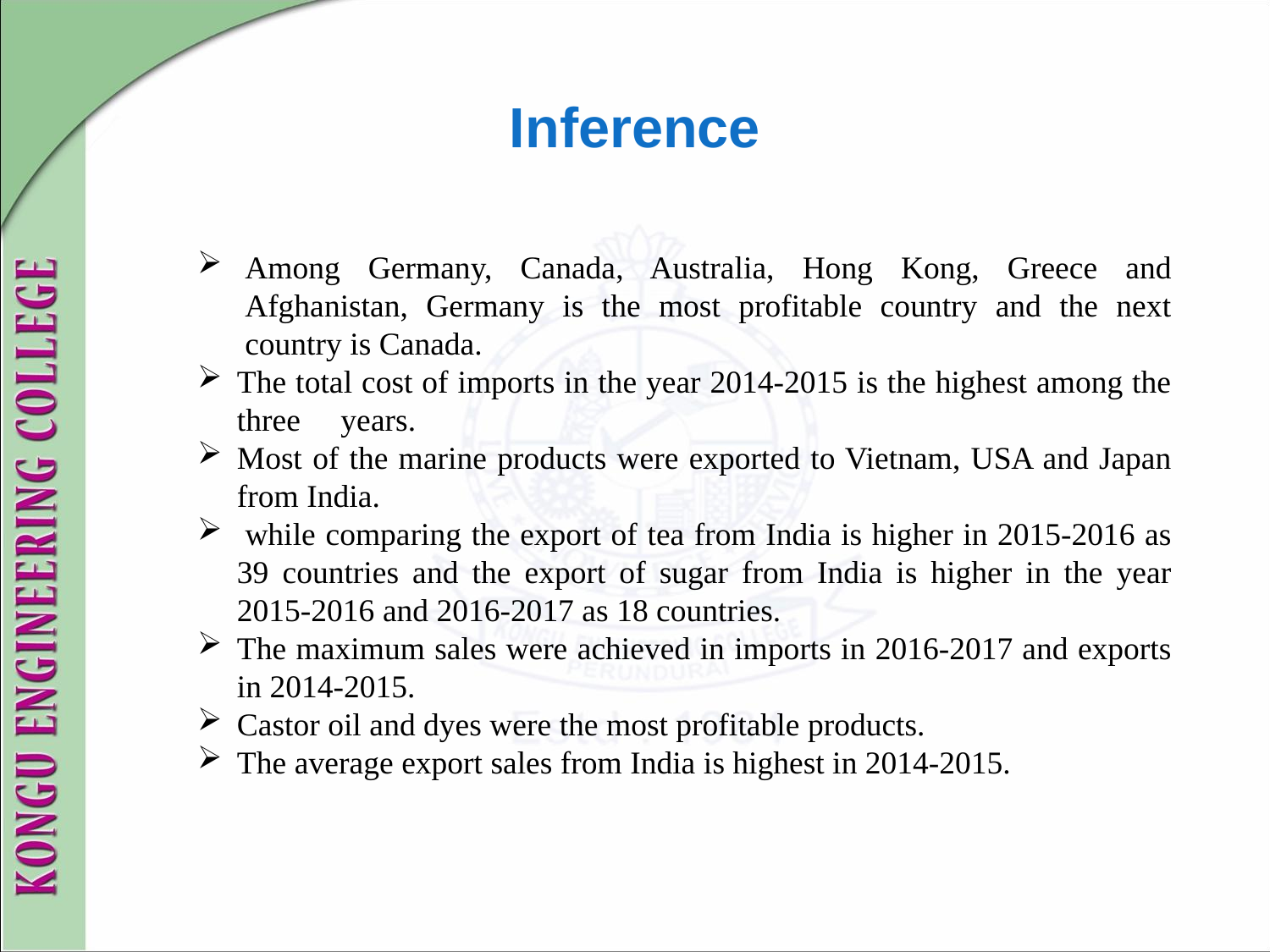

# Inference
Among Germany, Canada, Australia, Hong Kong, Greece and Afghanistan, Germany is the most profitable country and the next country is Canada.
The total cost of imports in the year 2014-2015 is the highest among the three     years.
Most of the marine products were exported to Vietnam, USA and Japan from India.
 while comparing the export of tea from India is higher in 2015-2016 as 39 countries and the export of sugar from India is higher in the year 2015-2016 and 2016-2017 as 18 countries.
The maximum sales were achieved in imports in 2016-2017 and exports in 2014-2015.
Castor oil and dyes were the most profitable products.
The average export sales from India is highest in 2014-2015.